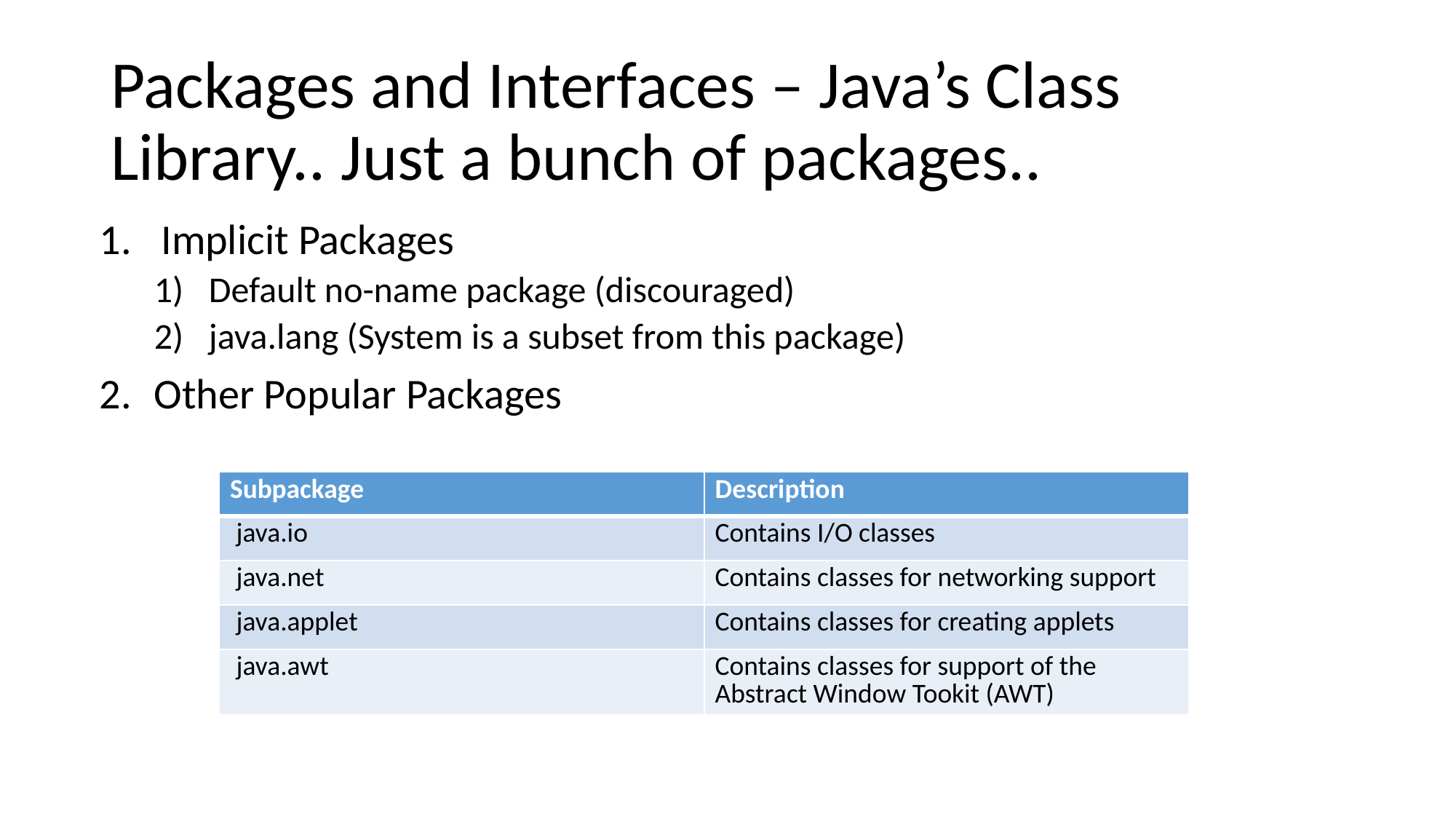

# Packages and Interfaces – Java’s Class Library.. Just a bunch of packages..
Implicit Packages
Default no-name package (discouraged)
java.lang (System is a subset from this package)
Other Popular Packages

| Subpackage | Description |
| --- | --- |
| java.io | Contains I/O classes |
| java.net | Contains classes for networking support |
| java.applet | Contains classes for creating applets |
| java.awt | Contains classes for support of the Abstract Window Tookit (AWT) |